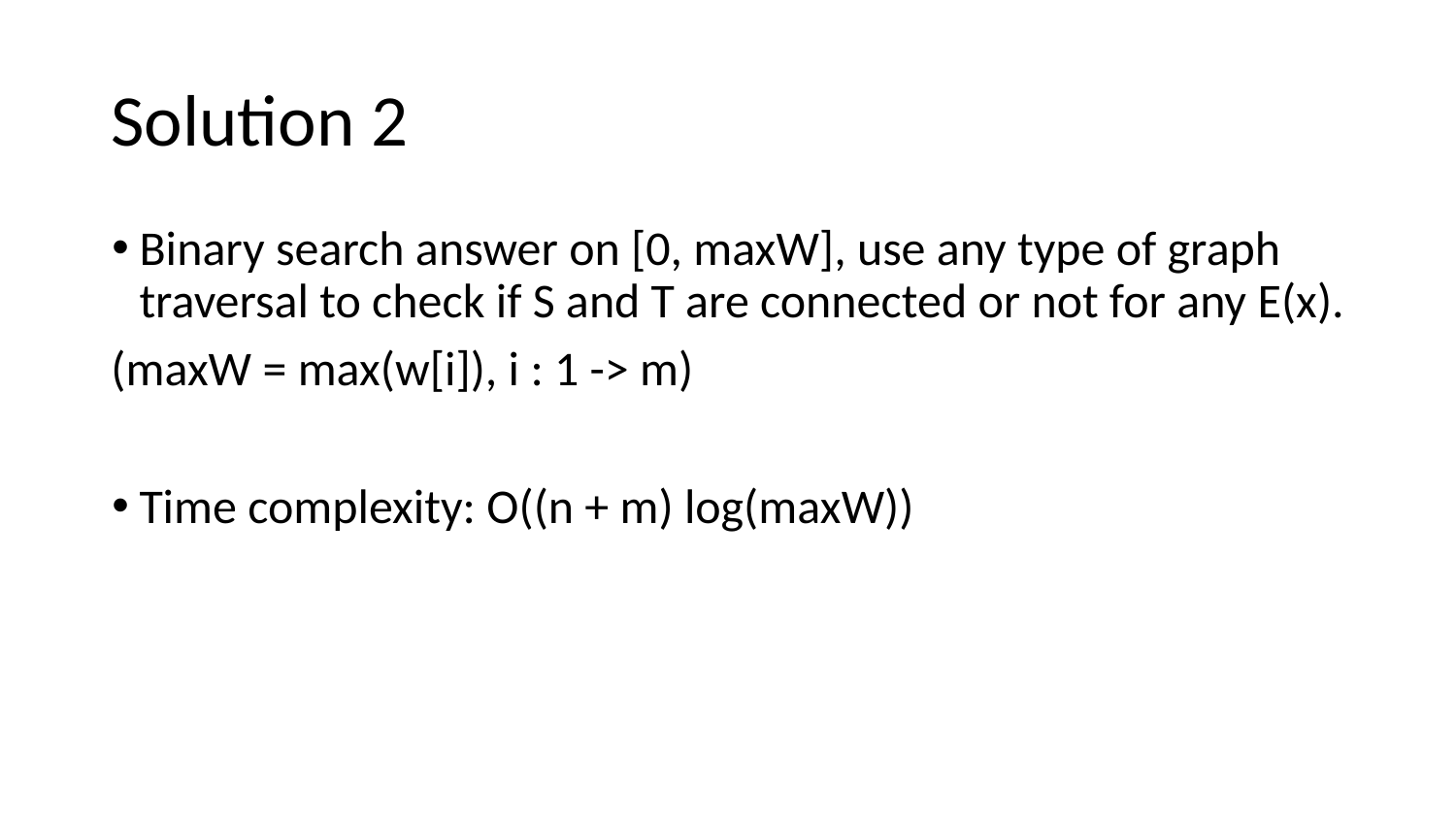

# Solution 2
Binary search answer on [0, maxW], use any type of graph traversal to check if S and T are connected or not for any E(x).
(maxW = max(w[i]), i : 1 -> m)

Time complexity: O((n + m) log(maxW))